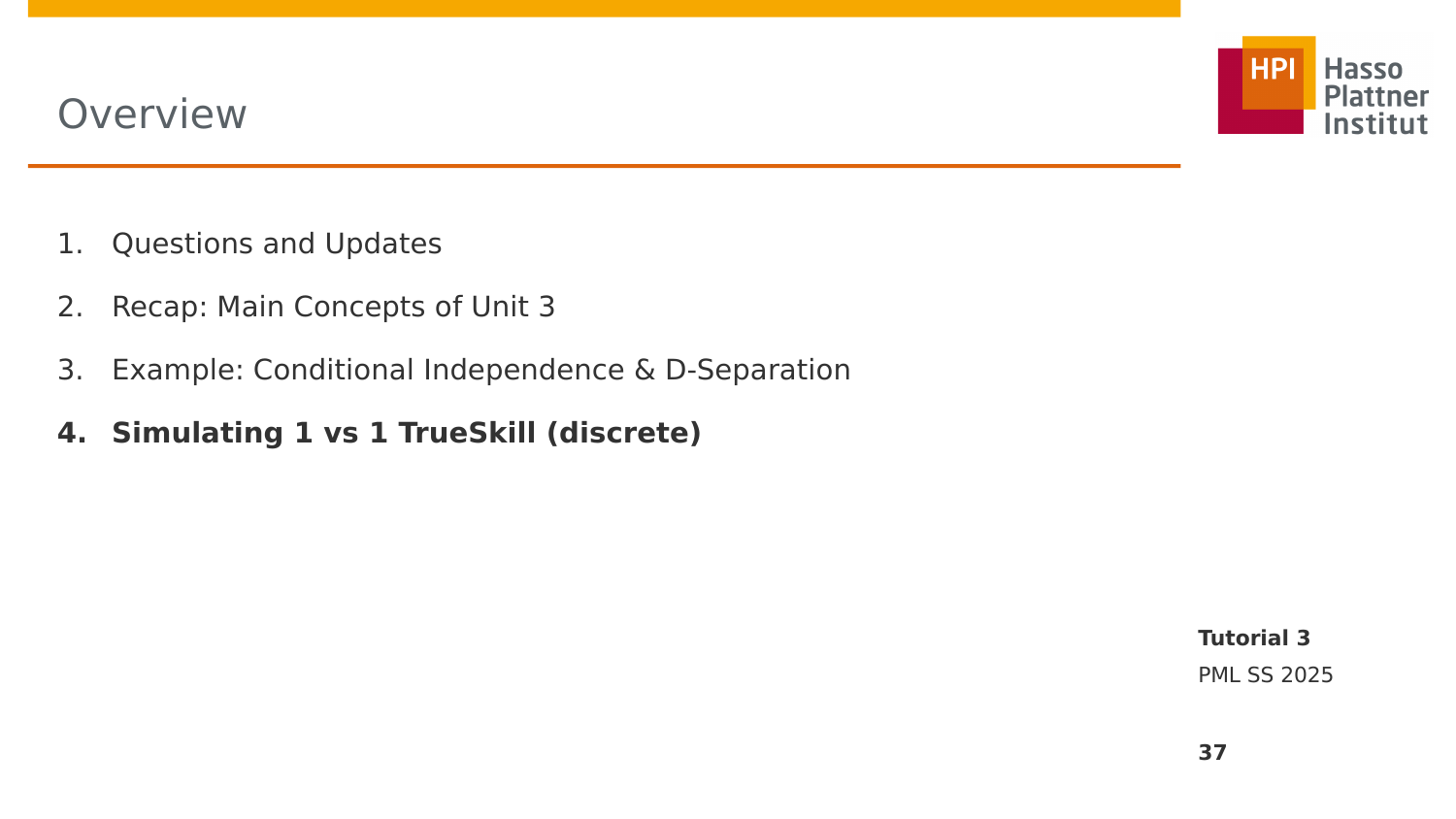

# Overview
Questions and Updates
Recap: Main Concepts of Unit 3
Example: Conditional Independence & D-Separation
Simulating 1 vs 1 TrueSkill (discrete)

Tutorial 3
PML SS 2025
37